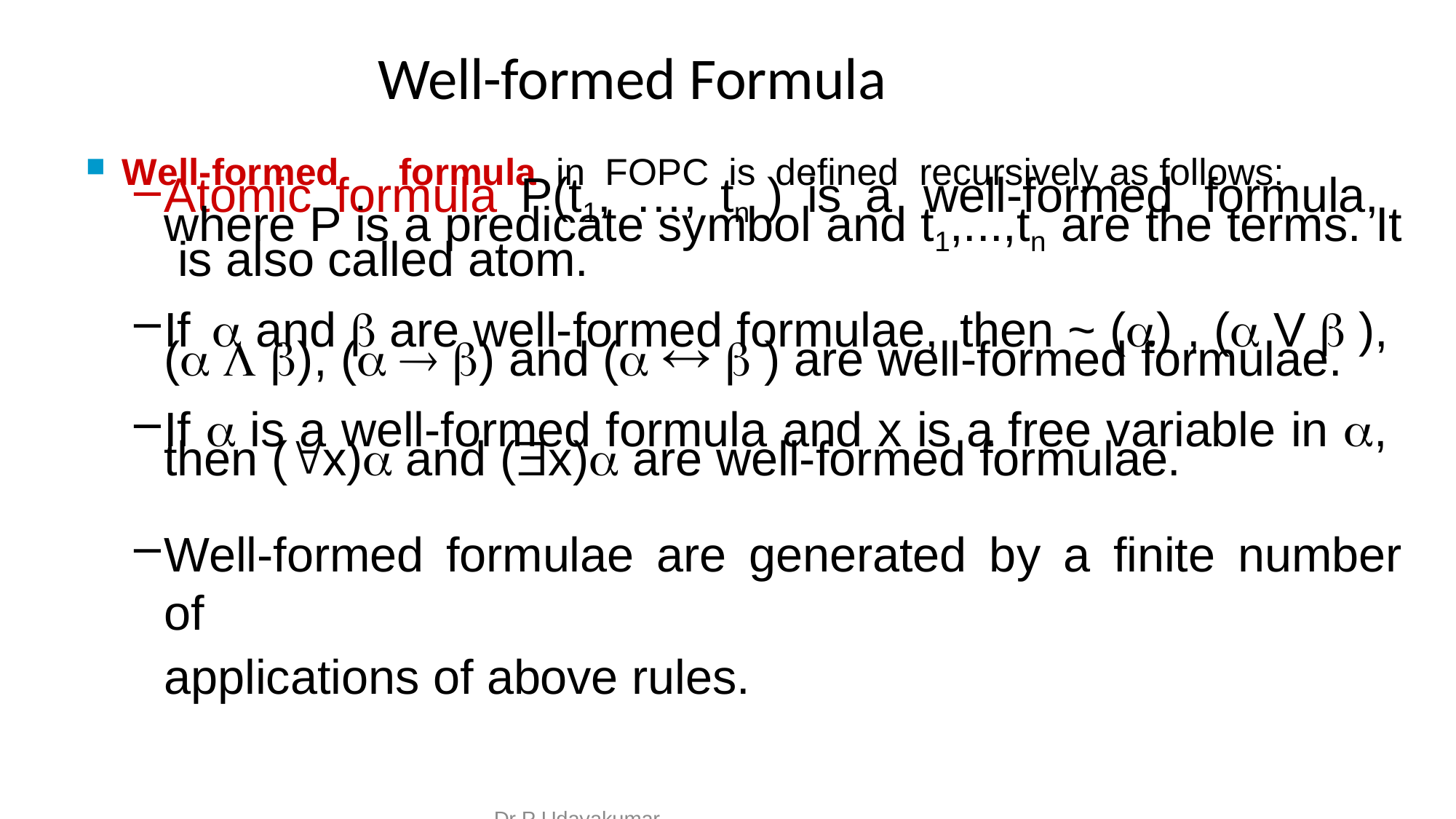

# Well-formed Formula
Well-formed	formula	in	FOPC	is	defined  recursively as follows:
Atomic formula P(t1, …, tn ) is a well-formed formula,  where P is a predicate symbol and t1,...,tn are the terms. It  is also called atom.

If α and β are well-formed formulae, then ~ (α) , (α V β ),  (α Λ β), (α → β) and (α ↔ β ) are well-formed formulae.

If α is a well-formed formula and x is a free variable in α,  then (∀x)α and (∃x)α are well-formed formulae.

Well-formed formulae are generated by a finite number of
applications of above rules.
Dr P Udayakumar